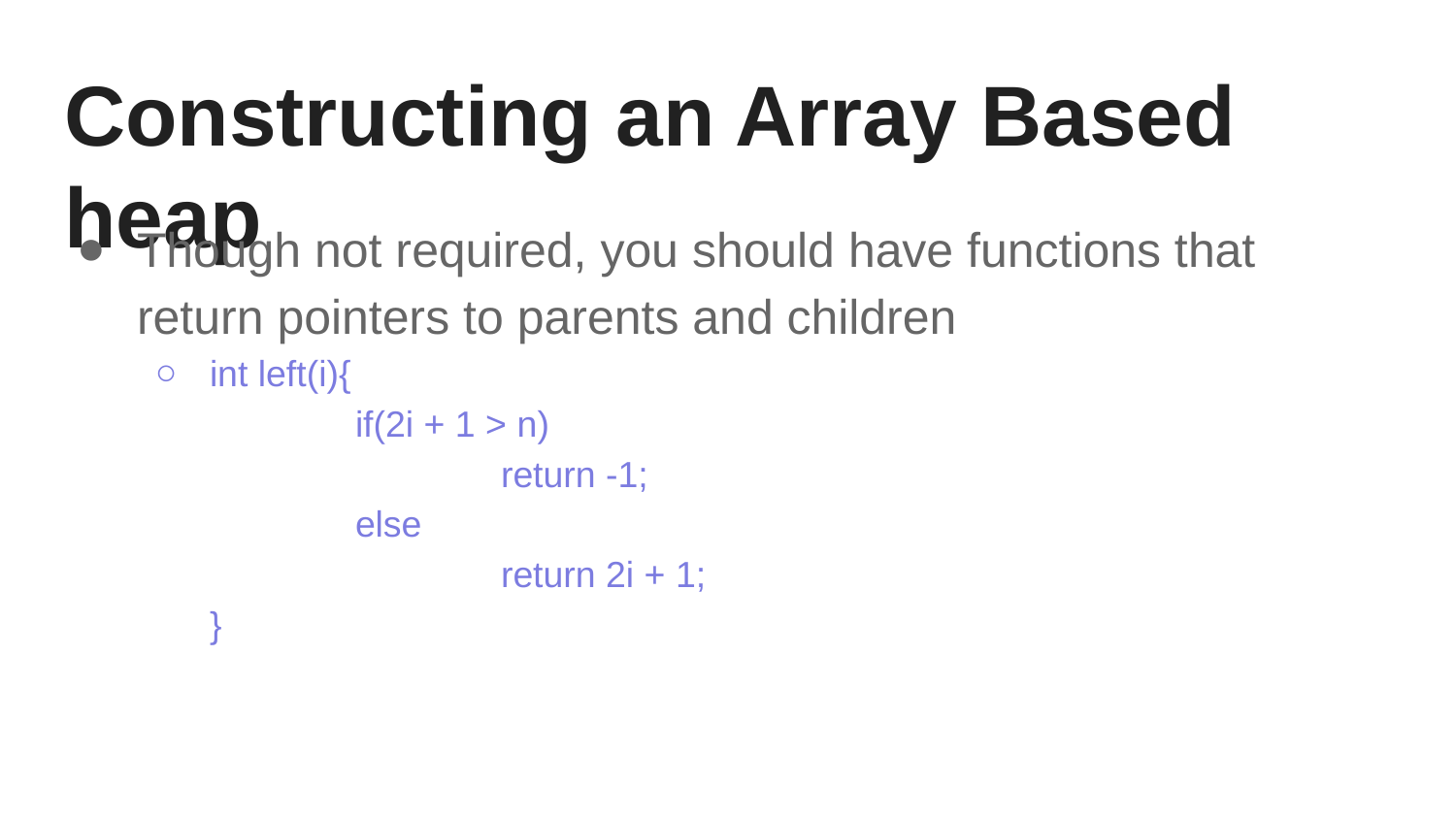

# Constructing an Array Based heap
Though not required, you should have functions that return pointers to parents and children
int left(i){
	if(2i + 1 > n)
		return -1;
	else
		return 2i + 1;
}